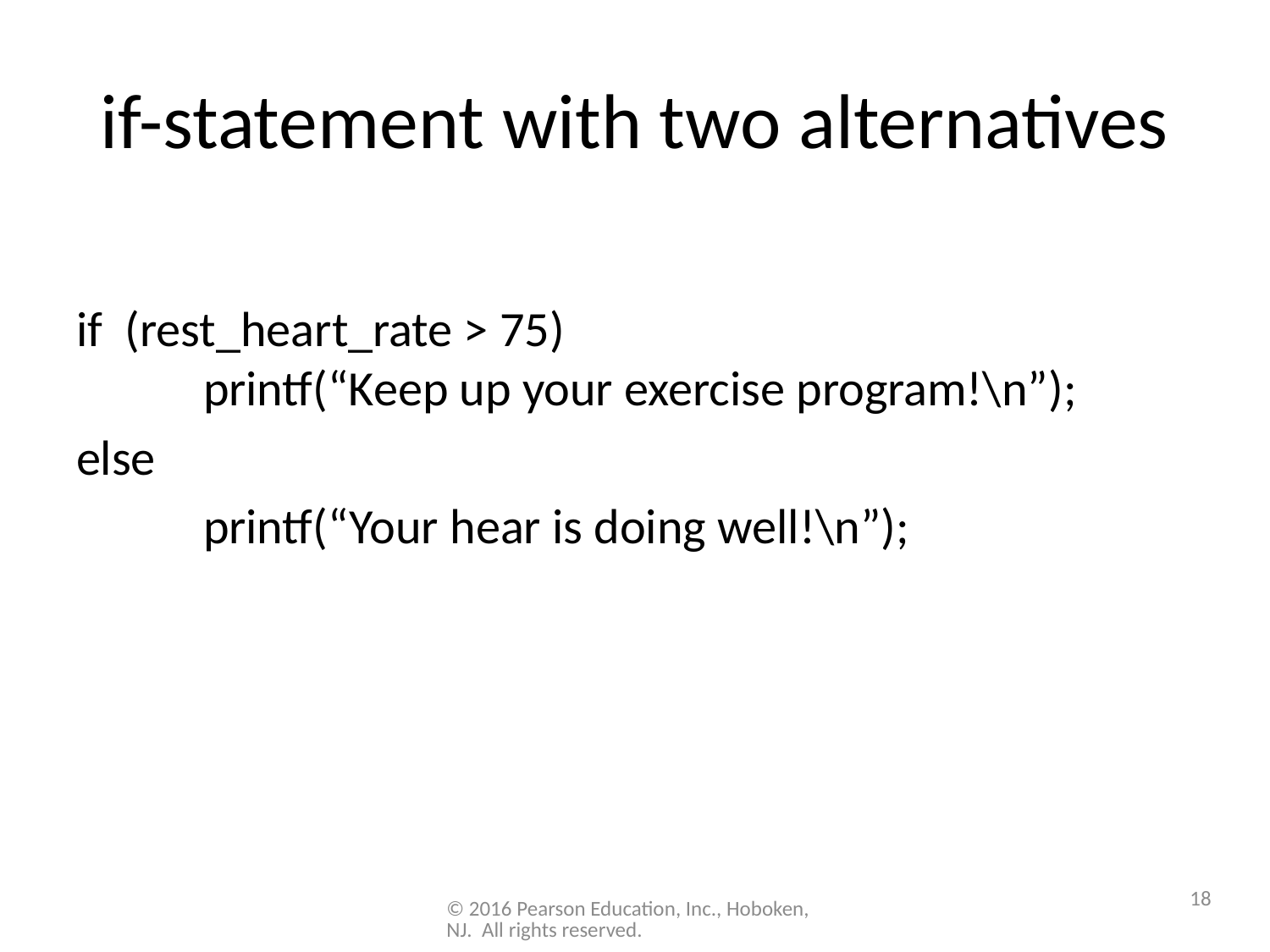

# if-statement with two alternatives

if  (rest_heart_rate > 75)
	printf(“Keep up your exercise program!\n”);
else
	printf(“Your hear is doing well!\n”);
18
© 2016 Pearson Education, Inc., Hoboken, NJ.  All rights reserved.